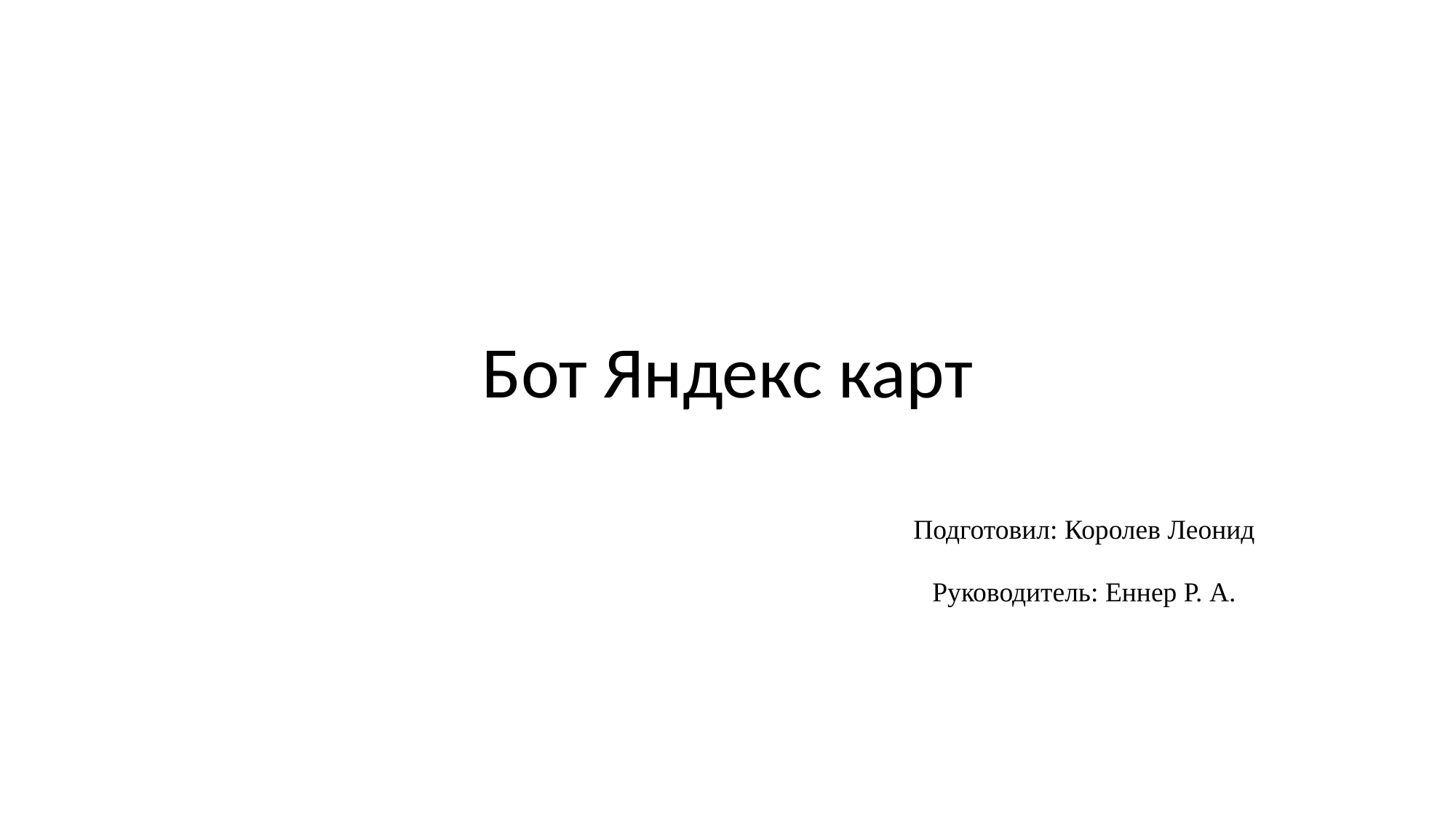

# Бот Яндекс карт
Подготовил: Королев Леонид
Руководитель: Еннер Р. А.